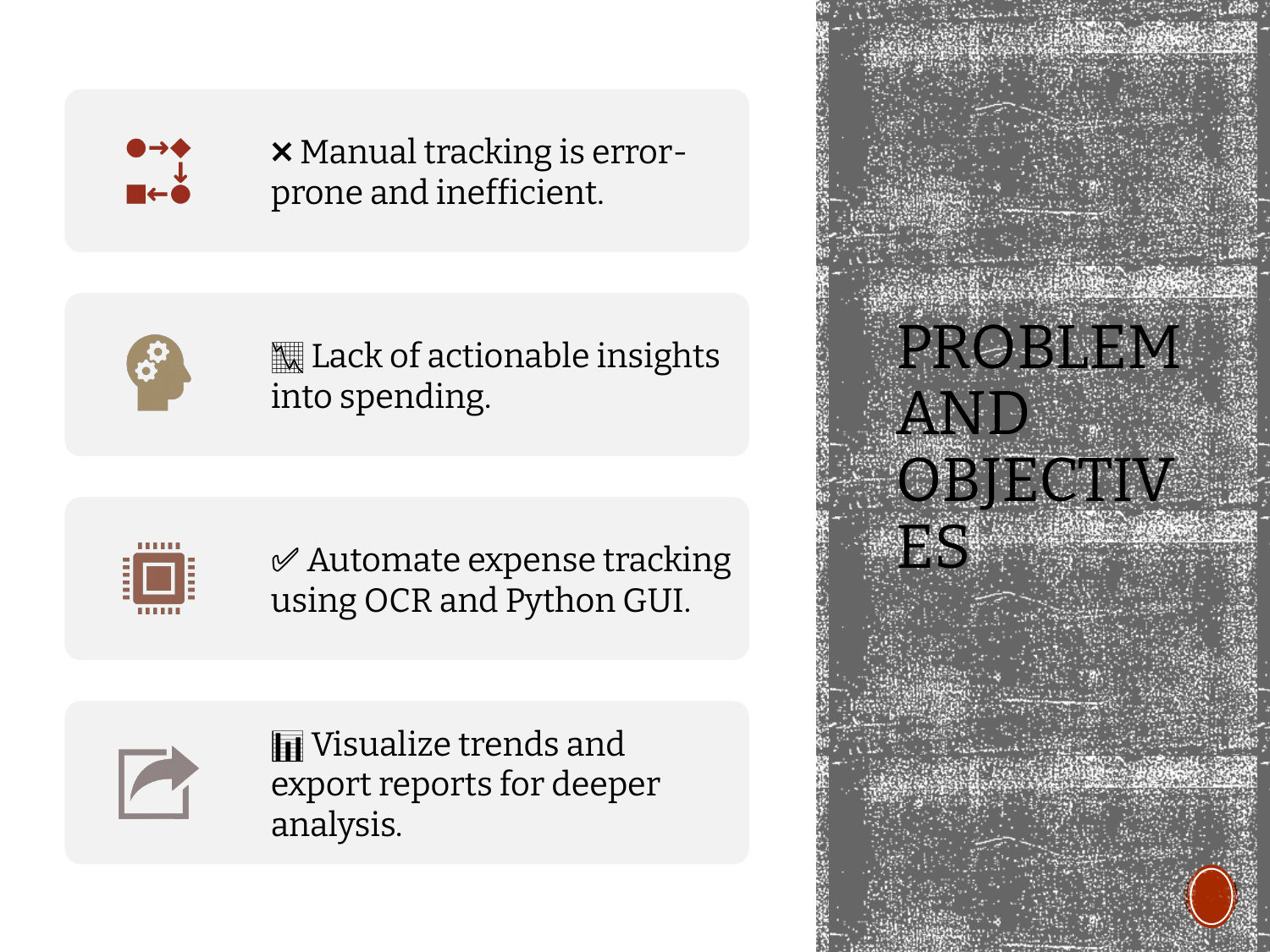

❌ Manual tracking is error-prone and inefficient.
📉 Lack of actionable insights into spending.
✅ Automate expense tracking using OCR and Python GUI.
📊 Visualize trends and export reports for deeper analysis.
# Problem and Objectives